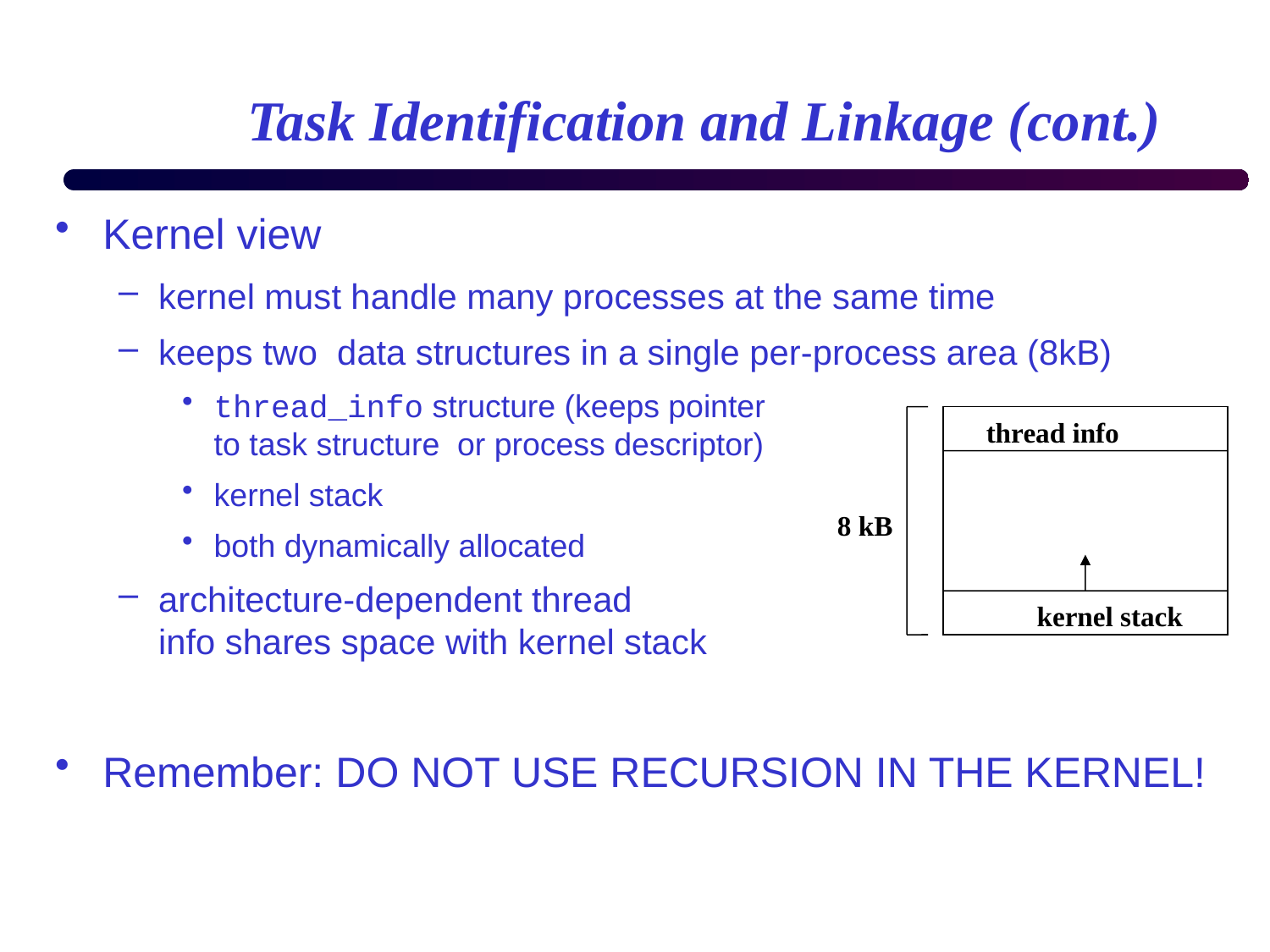

# Task Identification and Linkage (cont.)
Kernel view
kernel must handle many processes at the same time
keeps two  data structures in a single per-process area (8kB)
thread_info structure (keeps pointer
to task structure  or process descriptor)
kernel stack
both dynamically allocated
architecture-dependent thread
info shares space with kernel stack

Remember: DO NOT USE RECURSION IN THE KERNEL!

thread info

kernel stack
8 kB